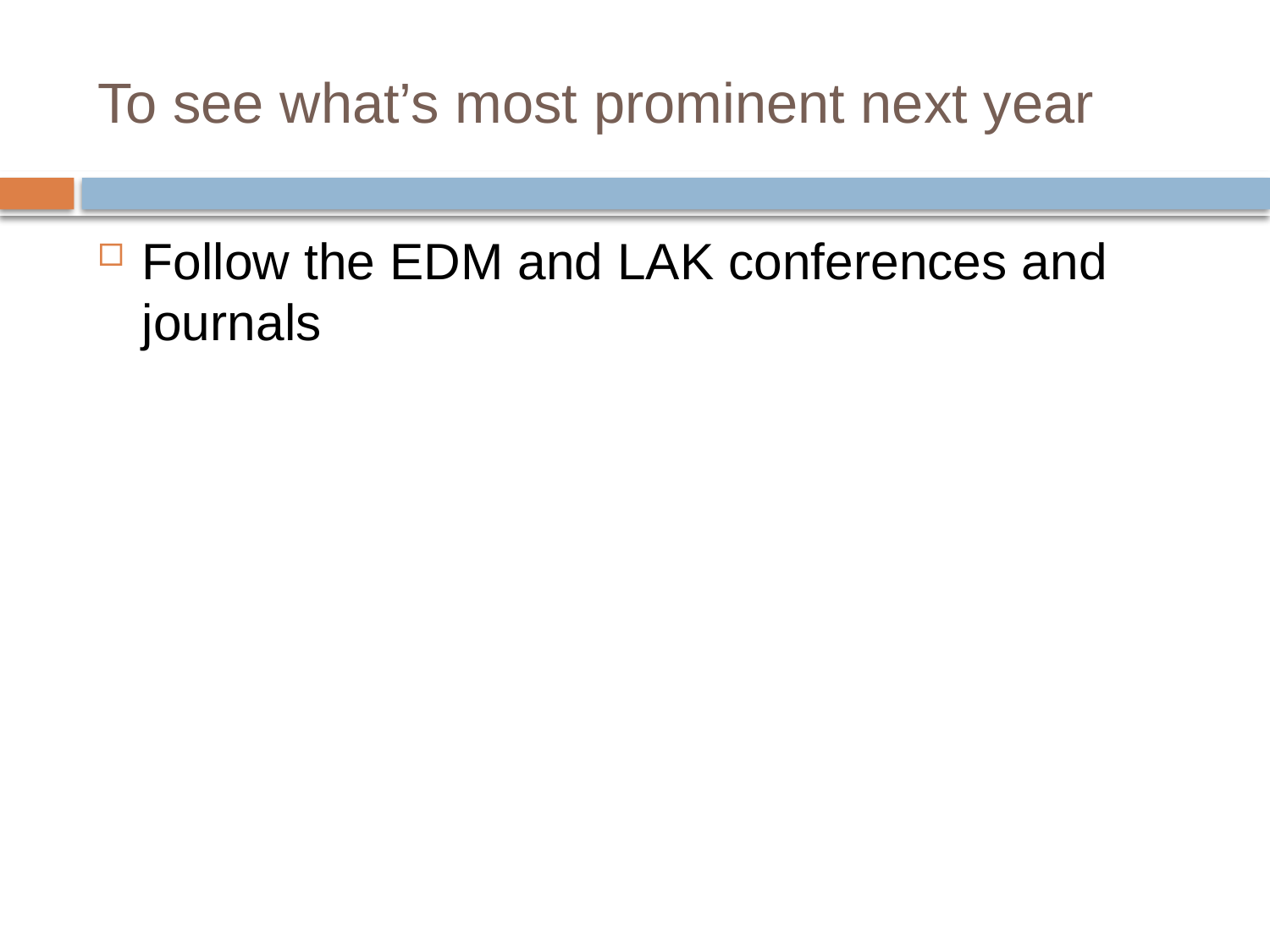

# To see what’s most prominent next year
Follow the EDM and LAK conferences and journals